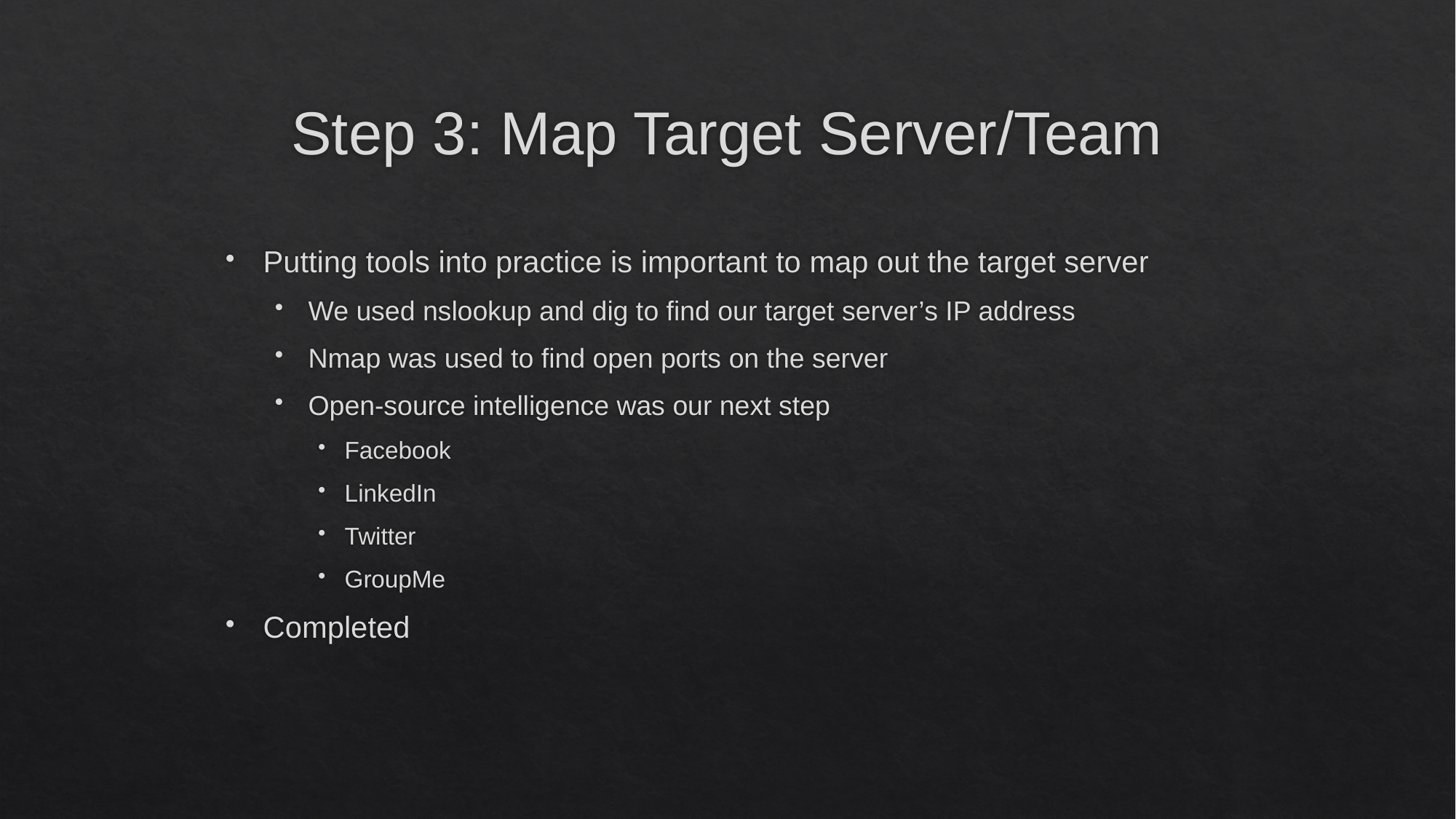

# Step 3: Map Target Server/Team
Putting tools into practice is important to map out the target server
We used nslookup and dig to find our target server’s IP address
Nmap was used to find open ports on the server
Open-source intelligence was our next step
Facebook
LinkedIn
Twitter
GroupMe
Completed